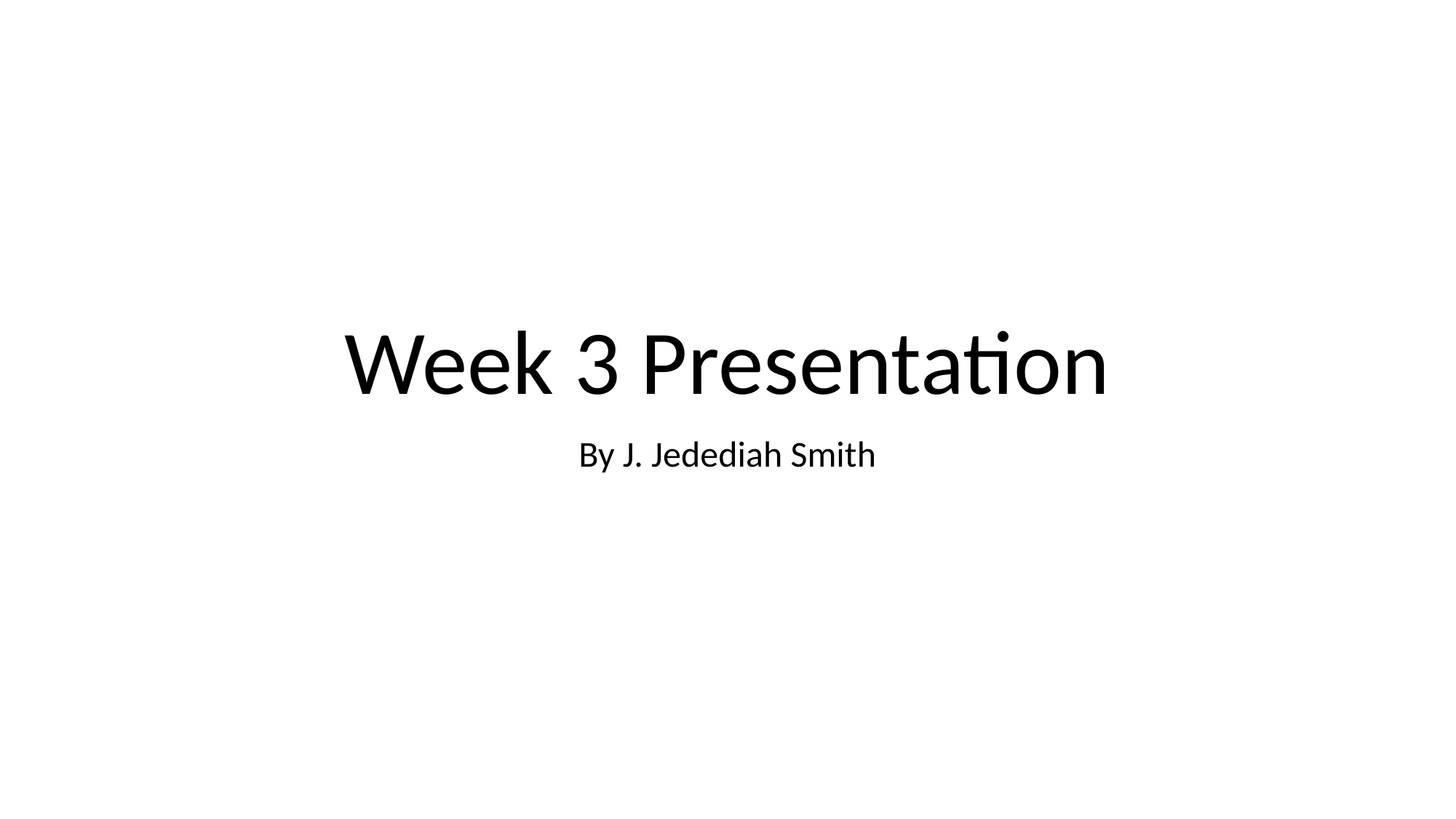

# Week 3 Presentation
By J. Jedediah Smith